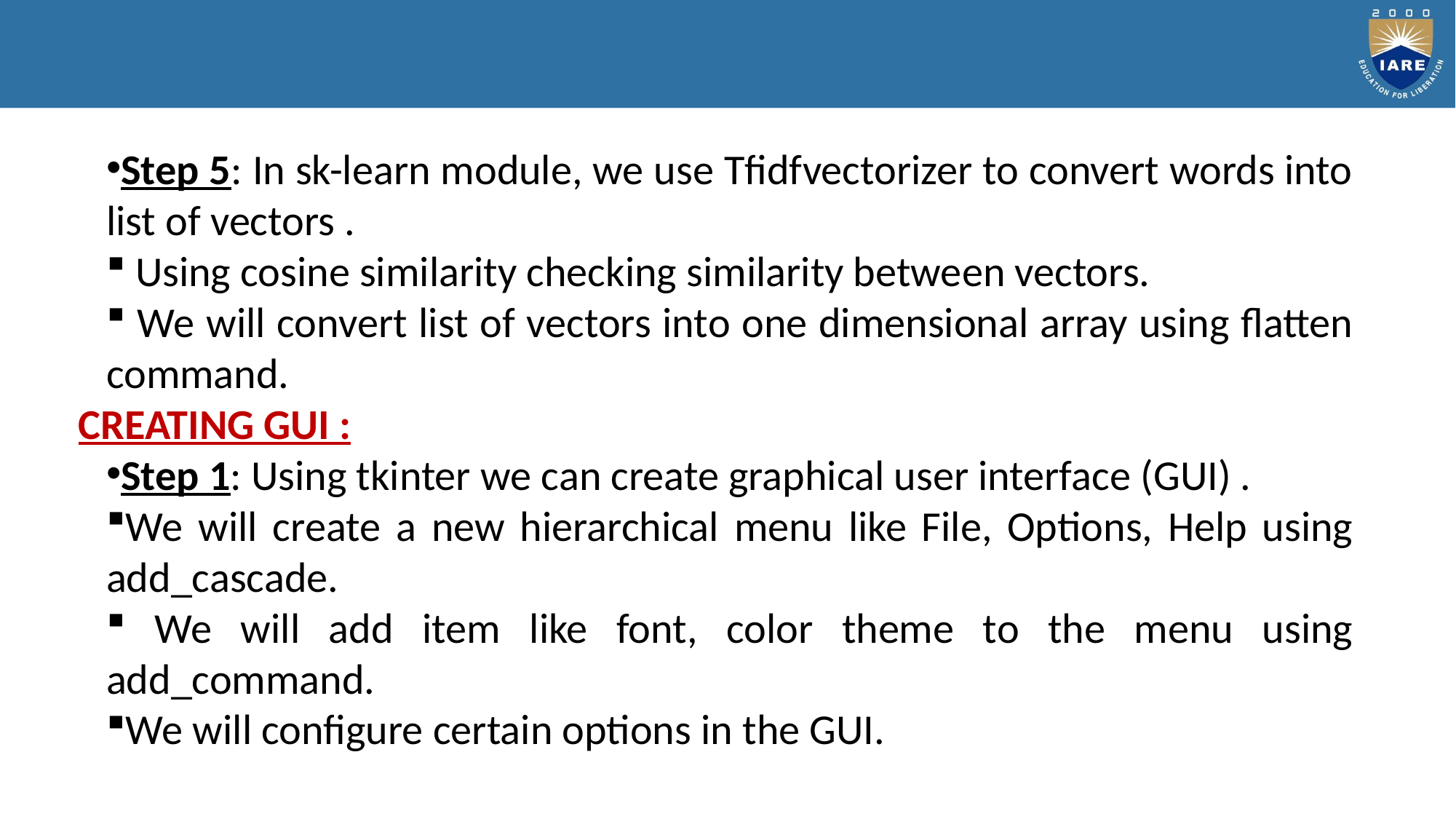

Step 5: In sk-learn module, we use Tfidfvectorizer to convert words into list of vectors .
 Using cosine similarity checking similarity between vectors.
 We will convert list of vectors into one dimensional array using flatten command.
CREATING GUI :
Step 1: Using tkinter we can create graphical user interface (GUI) .
We will create a new hierarchical menu like File, Options, Help using add_cascade.
 We will add item like font, color theme to the menu using add_command.
We will configure certain options in the GUI.